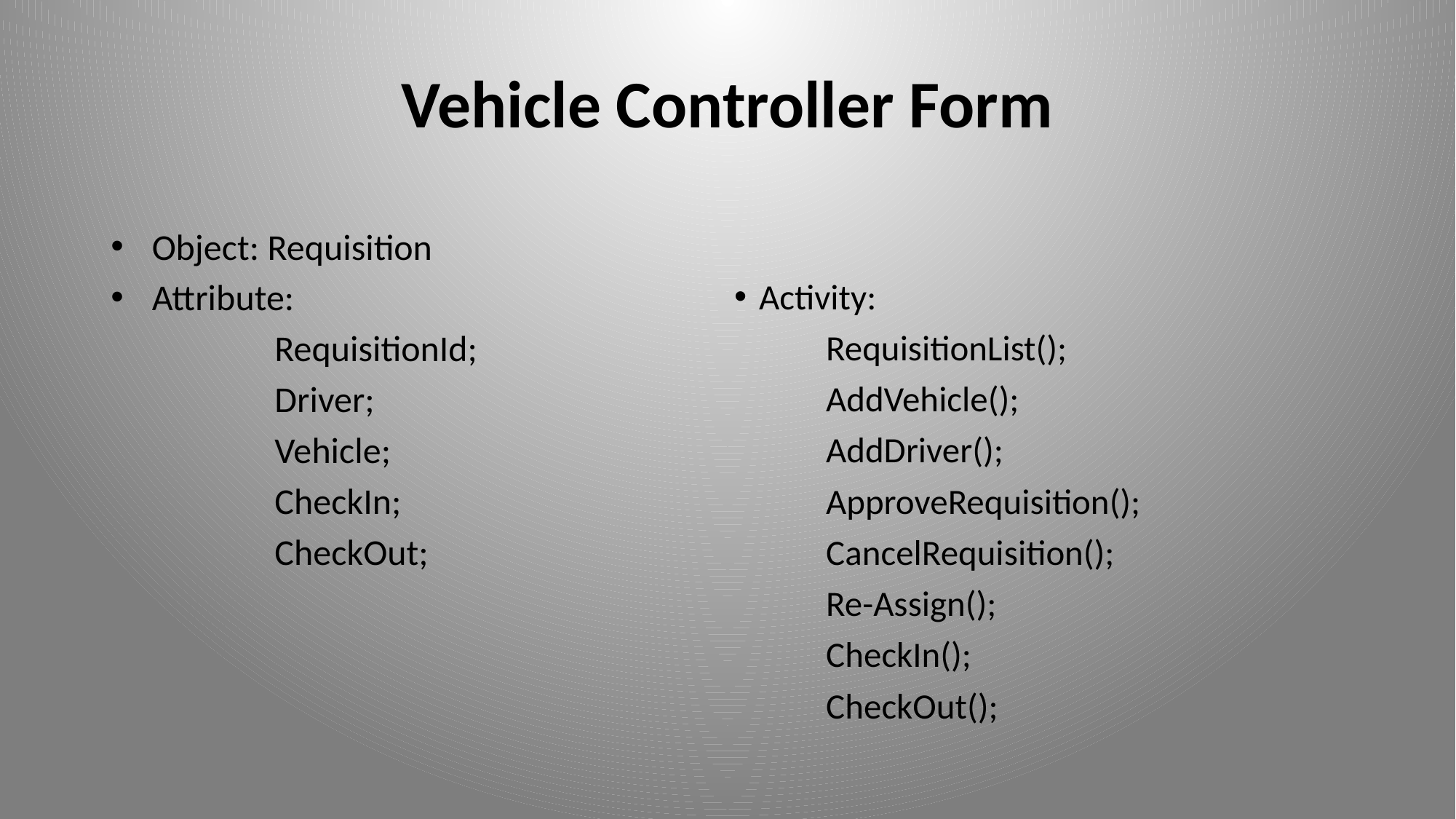

# Vehicle Controller Form
Object: Requisition
Attribute:
	RequisitionId;
	Driver;
	Vehicle;
	CheckIn;
	CheckOut;

Activity:
	RequisitionList();
	AddVehicle();
	AddDriver();
	ApproveRequisition();
	CancelRequisition();
	Re-Assign();
	CheckIn();
	CheckOut();